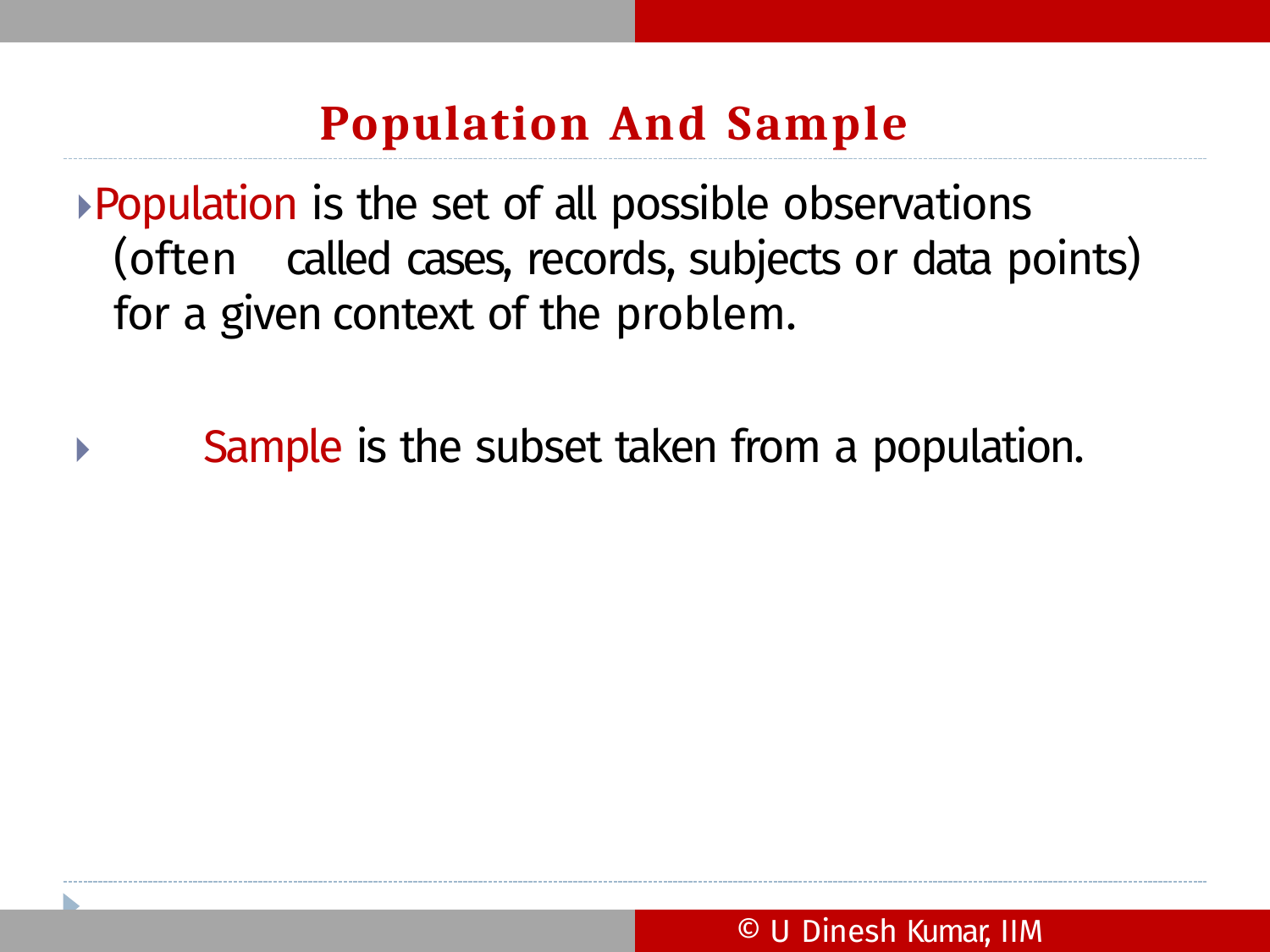

# Population And Sample
🞂​Population is the set of all possible observations (often  called cases, records, subjects or data points) for a given context of the problem.

🞂​	Sample is the subset taken from a population.
© U Dinesh Kumar, IIM Bangalore